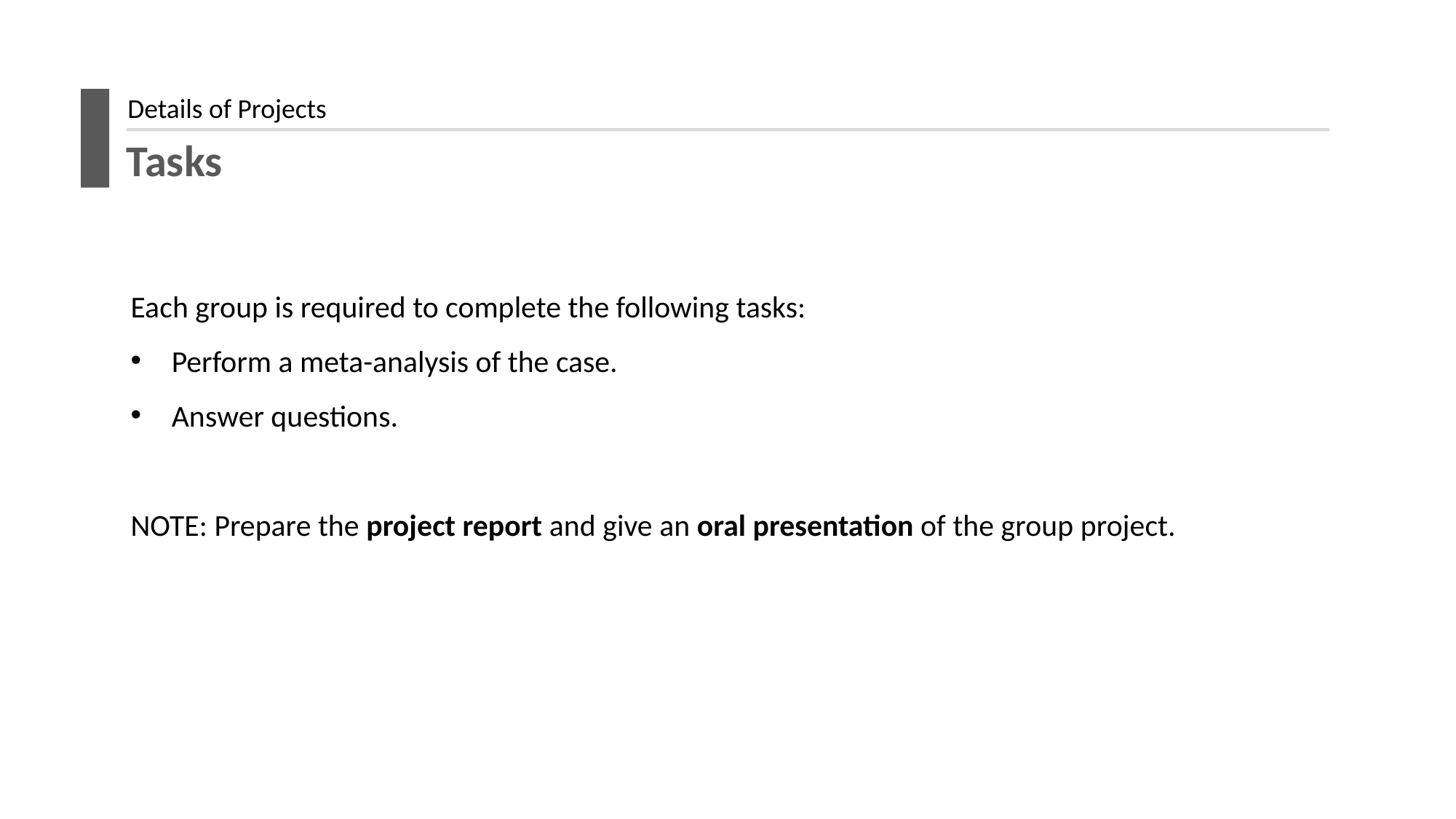

Details of Projects

Tasks

Each group is required to complete the following tasks:
Perform a meta-analysis of the case.
Answer questions.

NOTE: Prepare the project report and give an oral presentation of the group project.